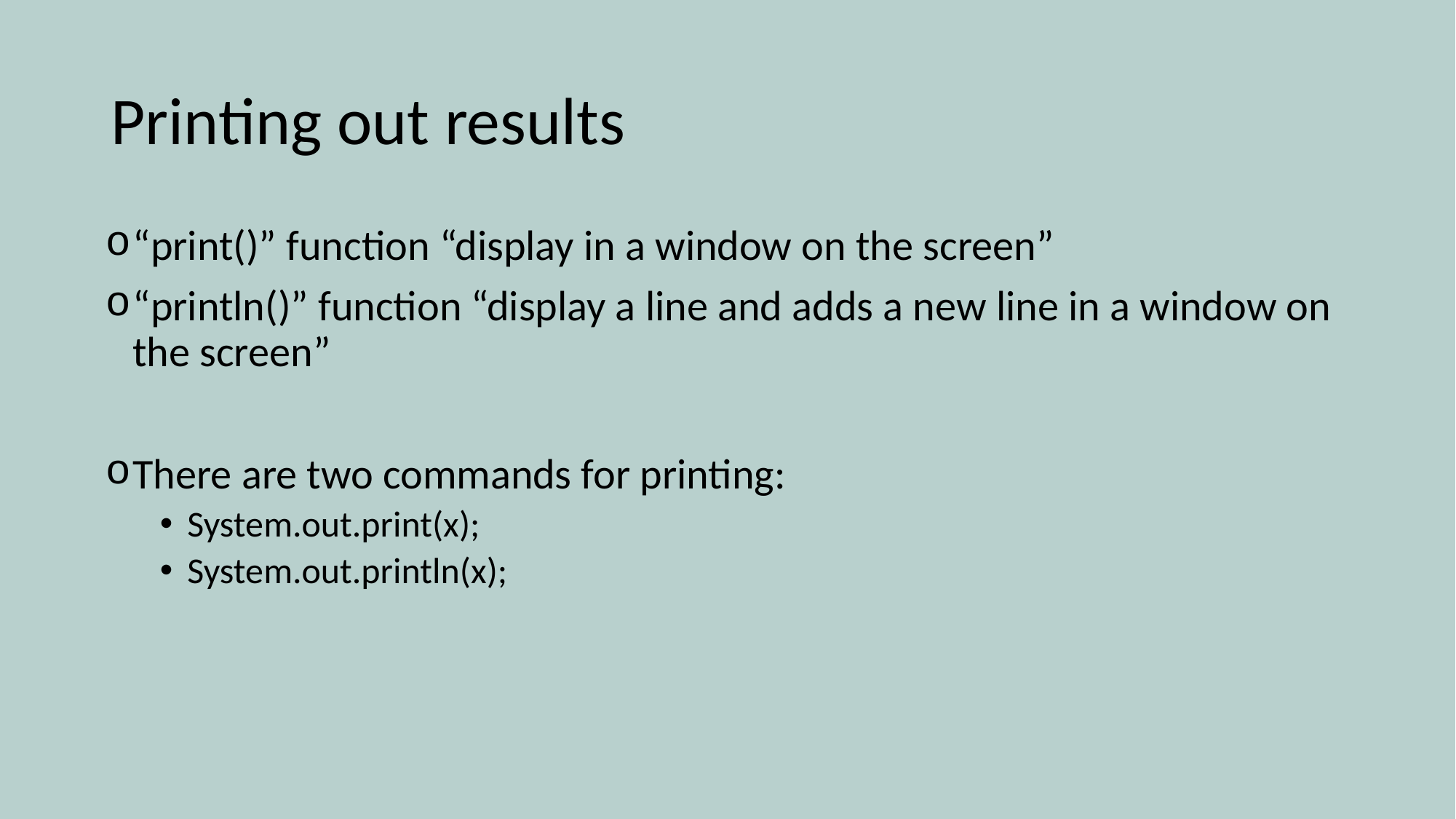

# Printing out results
“print()” function “display in a window on the screen”
“println()” function “display a line and adds a new line in a window on the screen”

There are two commands for printing:
System.out.print(x);
System.out.println(x);